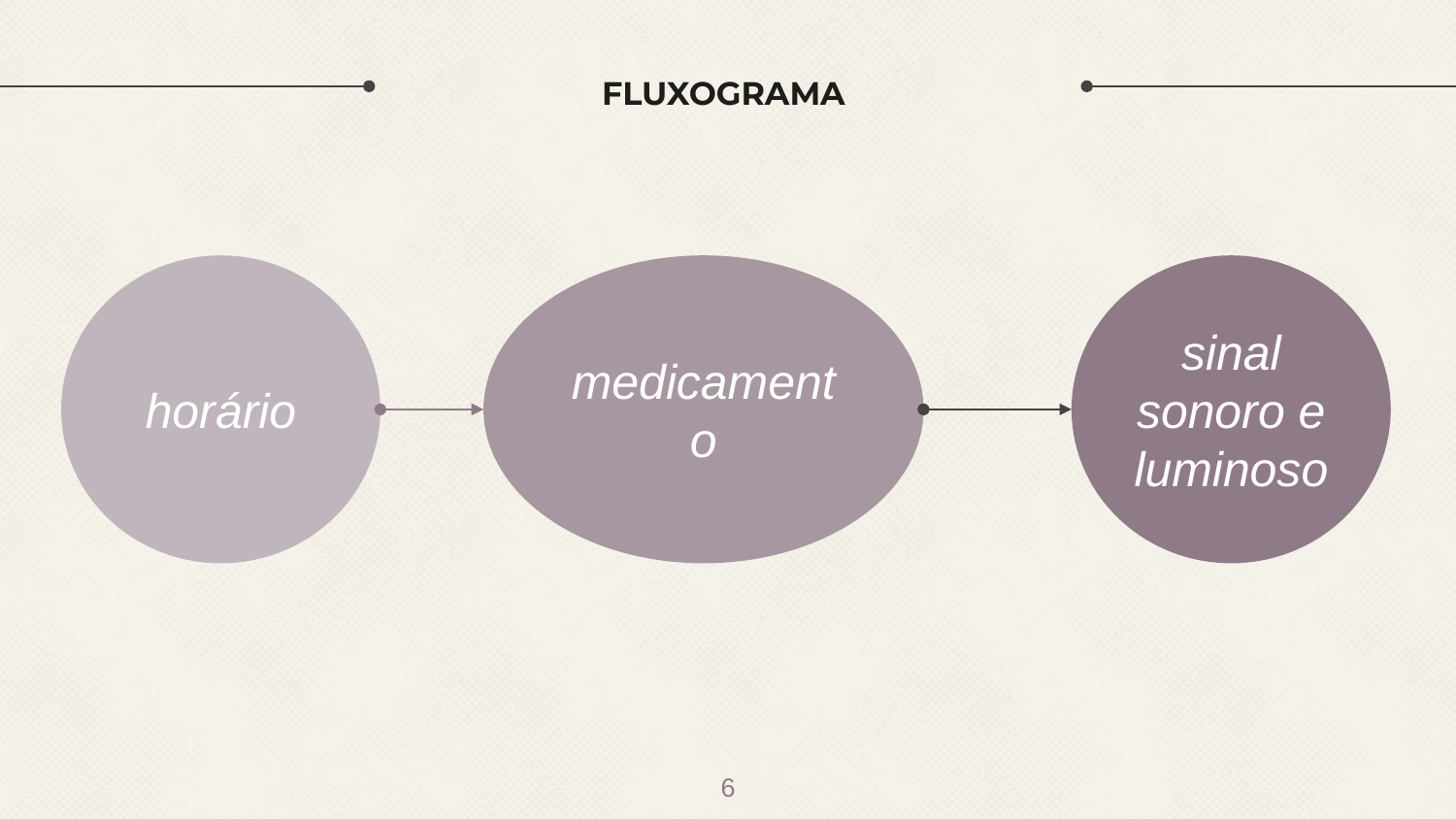

# FLUXOGRAMA
horário
medicamento
sinal sonoro e luminoso
6